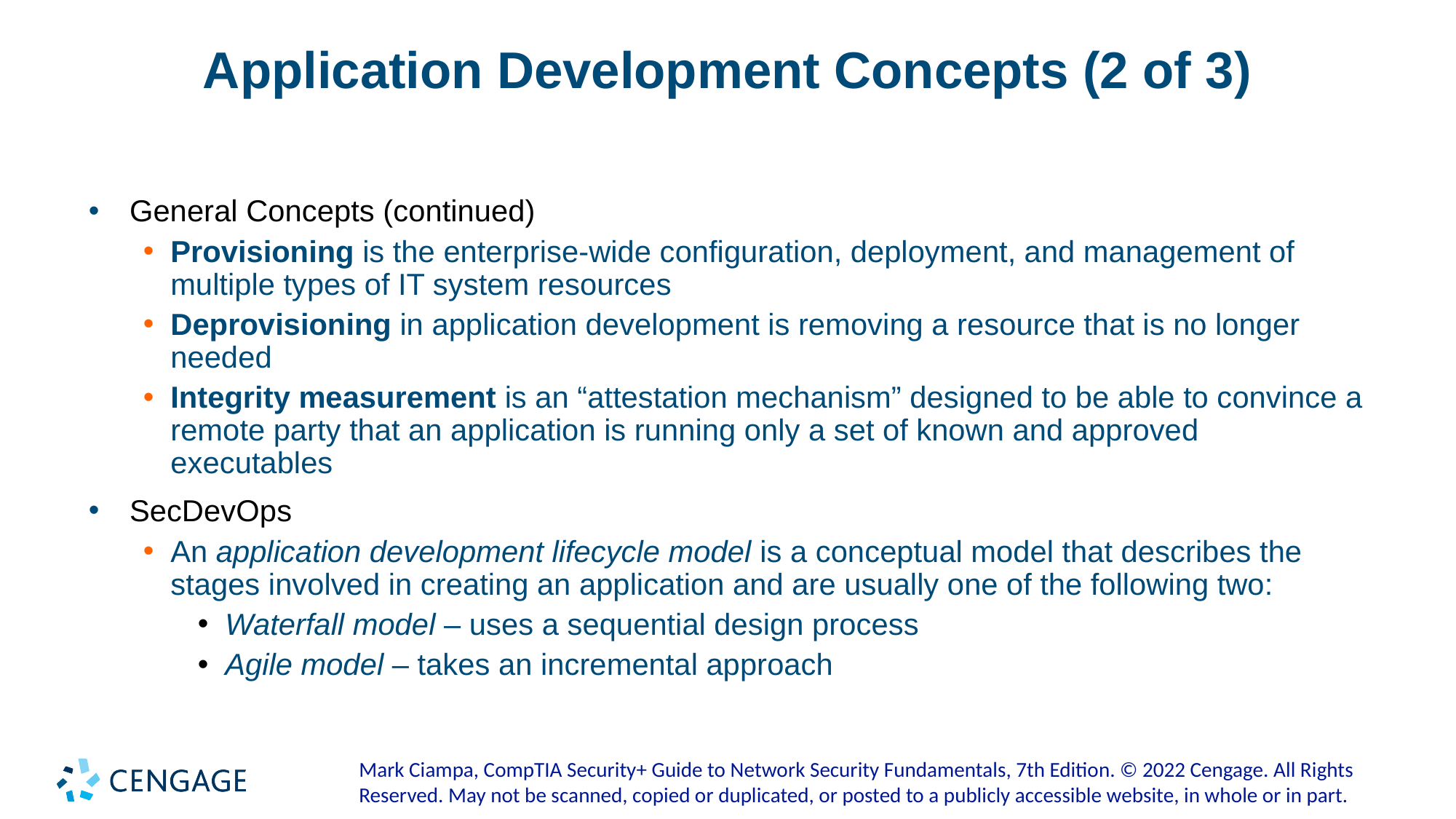

# Application Development Concepts (2 of 3)
General Concepts (continued)
Provisioning is the enterprise-wide configuration, deployment, and management of multiple types of IT system resources
Deprovisioning in application development is removing a resource that is no longer needed
Integrity measurement is an “attestation mechanism” designed to be able to convince a remote party that an application is running only a set of known and approved executables
SecDevOps
An application development lifecycle model is a conceptual model that describes the stages involved in creating an application and are usually one of the following two:
Waterfall model – uses a sequential design process
Agile model – takes an incremental approach